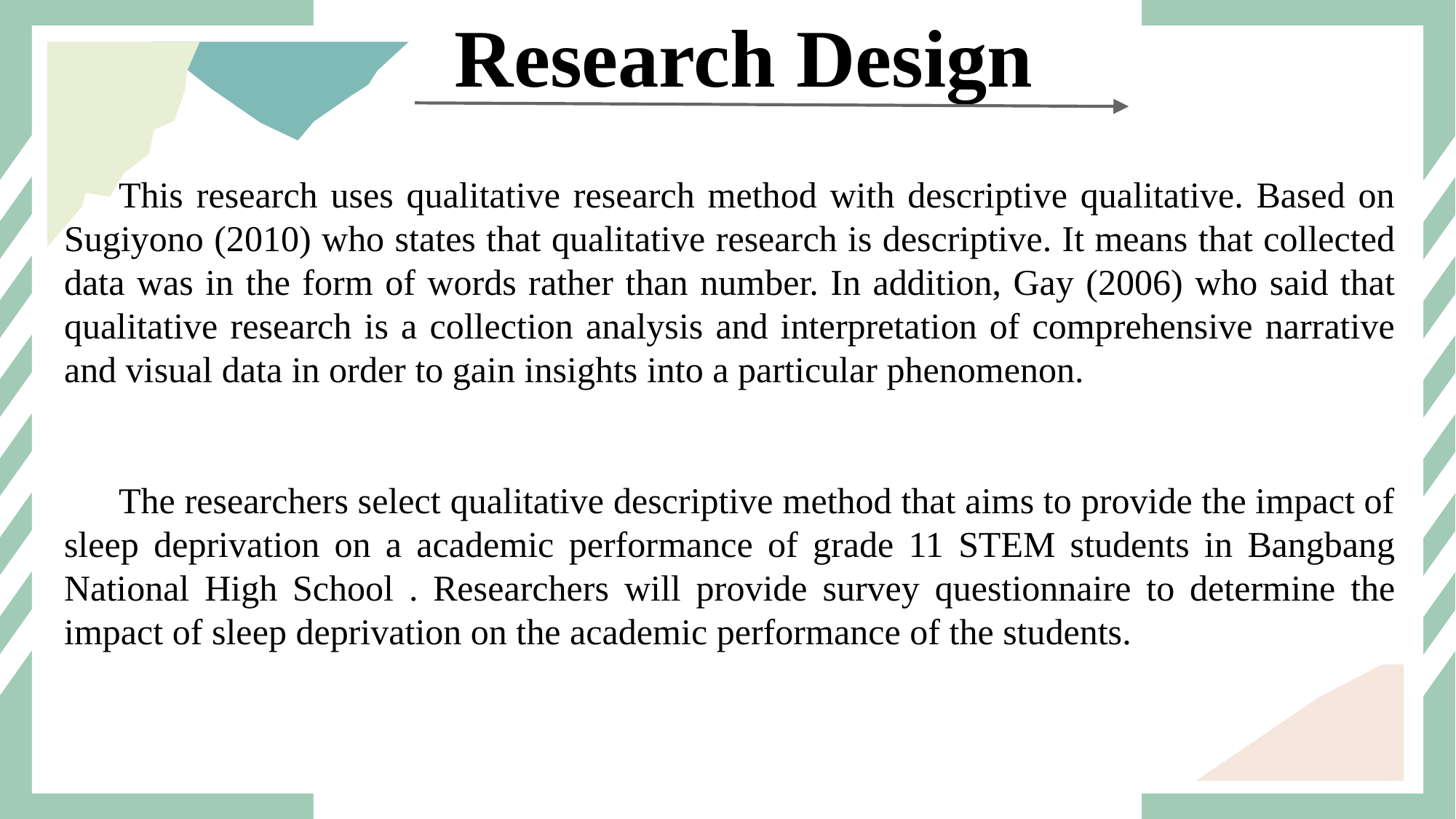

Research Design

This research uses qualitative research method with descriptive qualitative. Based on Sugiyono (2010) who states that qualitative research is descriptive. It means that collected data was in the form of words rather than number. In addition, Gay (2006) who said that qualitative research is a collection analysis and interpretation of comprehensive narrative and visual data in order to gain insights into a particular phenomenon.

The researchers select qualitative descriptive method that aims to provide the impact of sleep deprivation on a academic performance of grade 11 STEM students in Bangbang National High School . Researchers will provide survey questionnaire to determine the impact of sleep deprivation on the academic performance of the students.